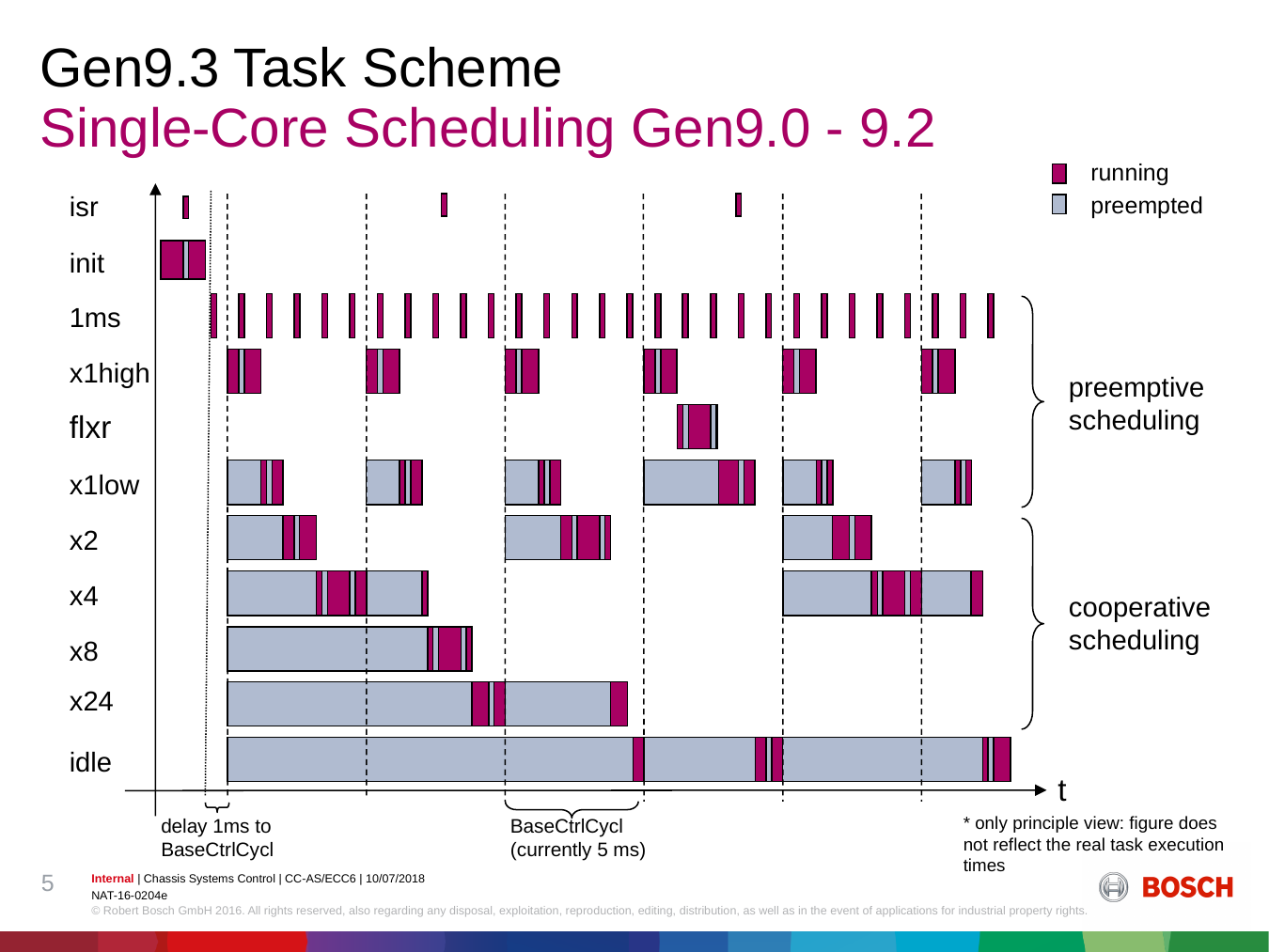

Gen9.3 Task Scheme

# Single-Core Scheduling Gen9.0 - 9.2
running

isr

preempted

init

1ms

x1high

preemptive scheduling
flxr

x1low

x2

x4

cooperative scheduling
x8

x24

idle

t

* only principle view: figure does not reflect the real task execution times
delay 1ms to BaseCtrlCycl
BaseCtrlCycl (currently 5 ms)
5
Internal | Chassis Systems Control | CC-AS/ECC6 | 10/07/2018
NAT-16-0204e
© Robert Bosch GmbH 2016. All rights reserved, also regarding any disposal, exploitation, reproduction, editing, distribution, as well as in the event of applications for industrial property rights.